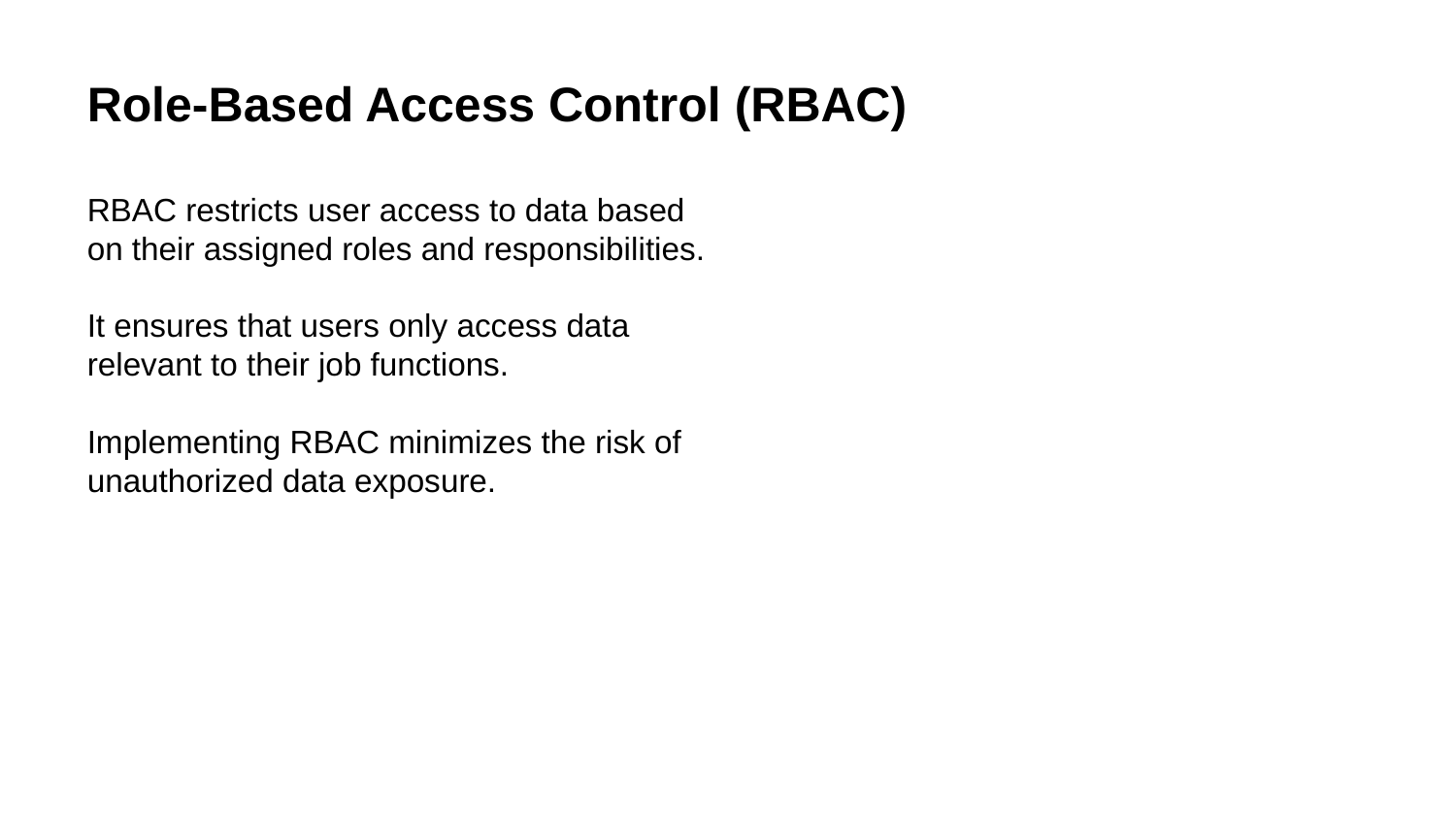

Role-Based Access Control (RBAC)
RBAC restricts user access to data based on their assigned roles and responsibilities.

It ensures that users only access data relevant to their job functions.

Implementing RBAC minimizes the risk of unauthorized data exposure.